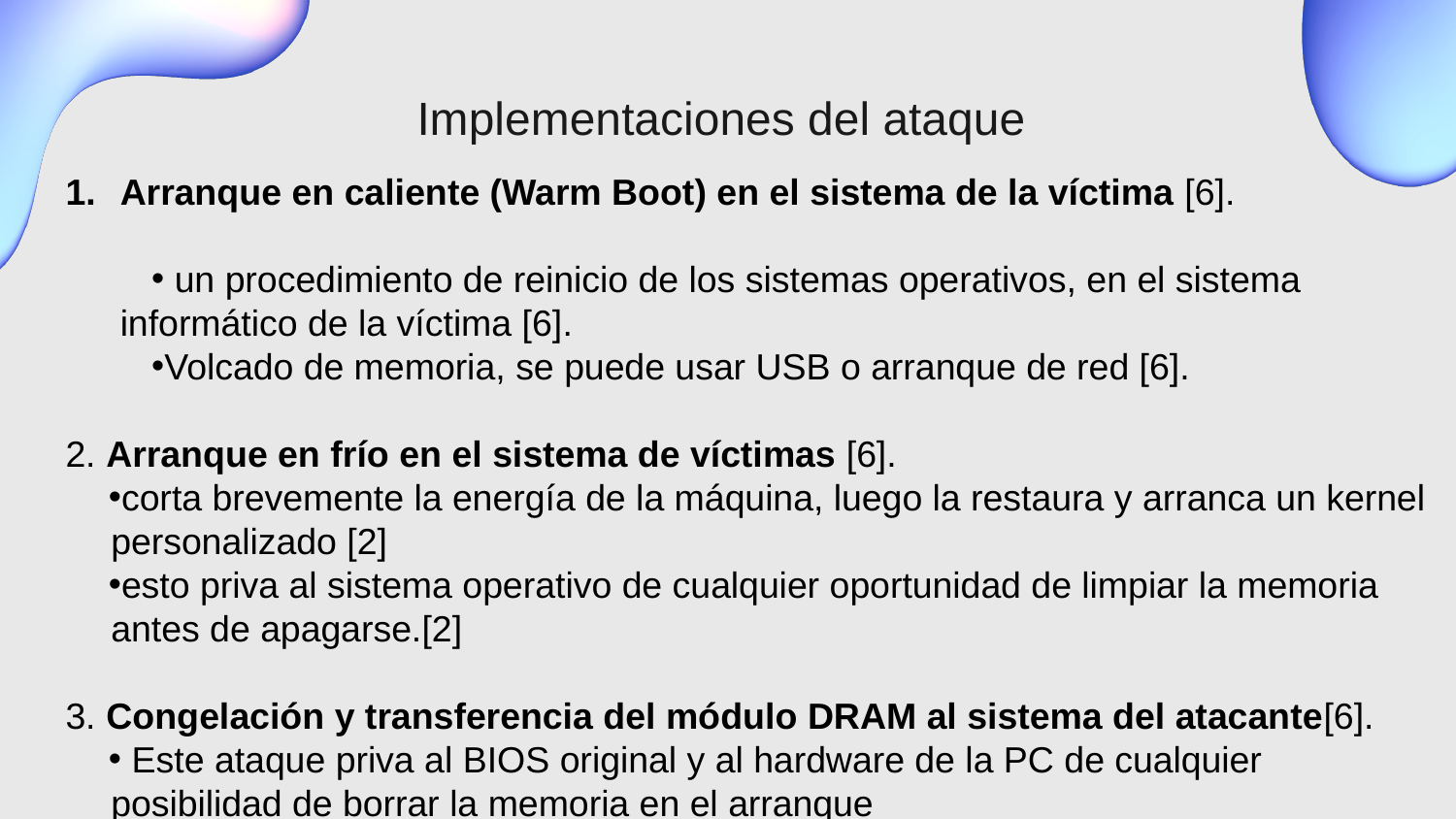

# Implementaciones del ataque
Arranque en caliente (Warm Boot) en el sistema de la víctima [6].

 un procedimiento de reinicio de los sistemas operativos, en el sistema informático de la víctima [6].
Volcado de memoria, se puede usar USB o arranque de red [6].

2. Arranque en frío en el sistema de víctimas [6].
corta brevemente la energía de la máquina, luego la restaura y arranca un kernel personalizado [2]
esto priva al sistema operativo de cualquier oportunidad de limpiar la memoria antes de apagarse.[2]

3. Congelación y transferencia del módulo DRAM al sistema del atacante[6].
 Este ataque priva al BIOS original y al hardware de la PC de cualquier posibilidad de borrar la memoria en el arranque